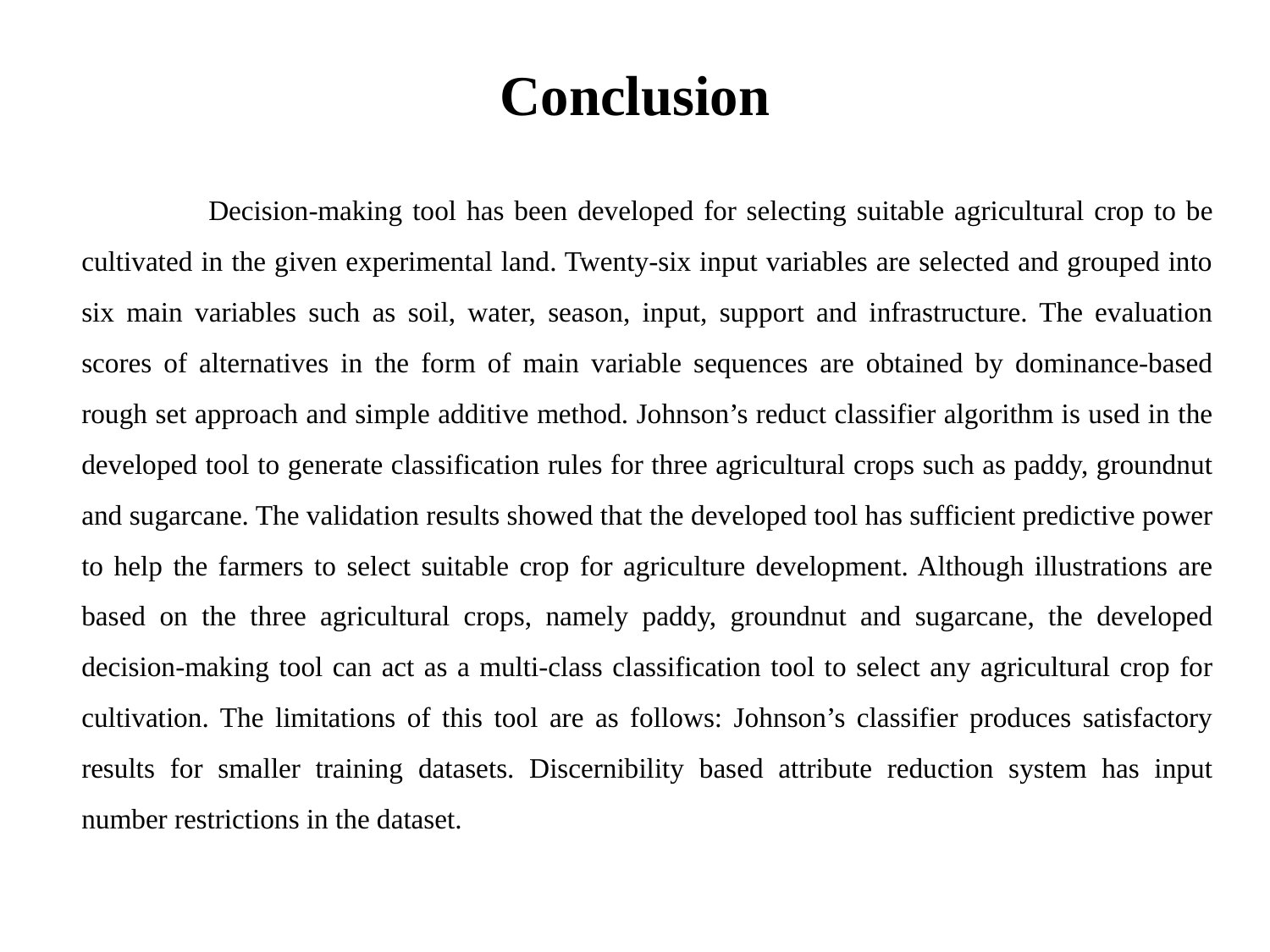

# Conclusion
		Decision-making tool has been developed for selecting suitable agricultural crop to be cultivated in the given experimental land. Twenty-six input variables are selected and grouped into six main variables such as soil, water, season, input, support and infrastructure. The evaluation scores of alternatives in the form of main variable sequences are obtained by dominance-based rough set approach and simple additive method. Johnson’s reduct classifier algorithm is used in the developed tool to generate classification rules for three agricultural crops such as paddy, groundnut and sugarcane. The validation results showed that the developed tool has sufficient predictive power to help the farmers to select suitable crop for agriculture development. Although illustrations are based on the three agricultural crops, namely paddy, groundnut and sugarcane, the developed decision-making tool can act as a multi-class classification tool to select any agricultural crop for cultivation. The limitations of this tool are as follows: Johnson’s classifier produces satisfactory results for smaller training datasets. Discernibility based attribute reduction system has input number restrictions in the dataset.